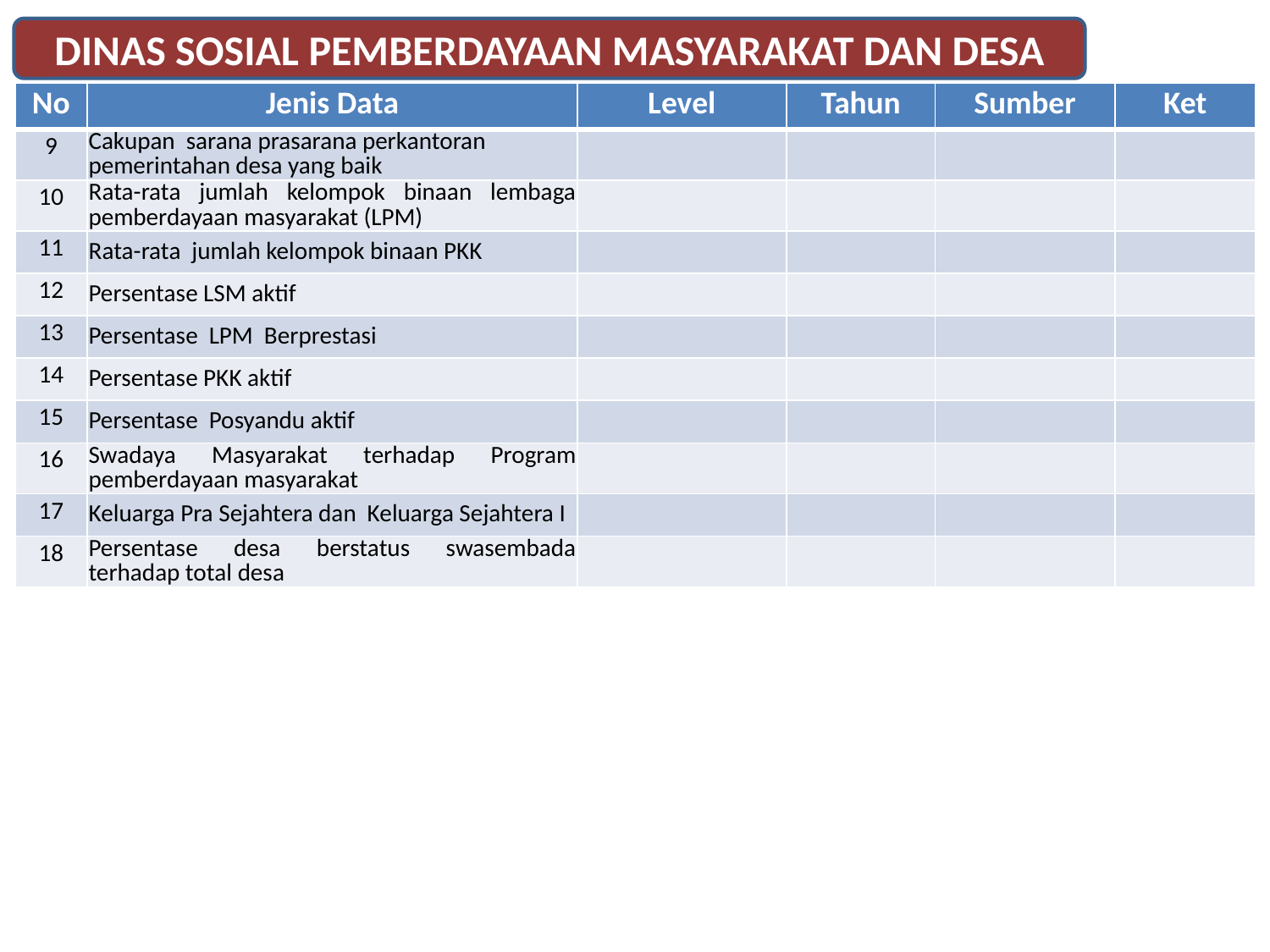

DINAS SOSIAL PEMBERDAYAAN MASYARAKAT DAN DESA
| No | Jenis Data | Level | Tahun | Sumber | Ket |
| --- | --- | --- | --- | --- | --- |
| 9 | Cakupan sarana prasarana perkantoran pemerintahan desa yang baik |  |  |  |  |
| 10 | Rata-rata jumlah kelompok binaan lembaga pemberdayaan masyarakat (LPM) |  |  |  |  |
| 11 | Rata-rata jumlah kelompok binaan PKK |  |  |  |  |
| 12 | Persentase LSM aktif |  |  |  |  |
| 13 | Persentase LPM Berprestasi |  |  |  |  |
| 14 | Persentase PKK aktif |  |  |  |  |
| 15 | Persentase Posyandu aktif |  |  |  |  |
| 16 | Swadaya Masyarakat terhadap Program pemberdayaan masyarakat |  |  |  |  |
| 17 | Keluarga Pra Sejahtera dan Keluarga Sejahtera I |  |  |  |  |
| 18 | Persentase desa berstatus swasembada terhadap total desa |  |  |  |  |